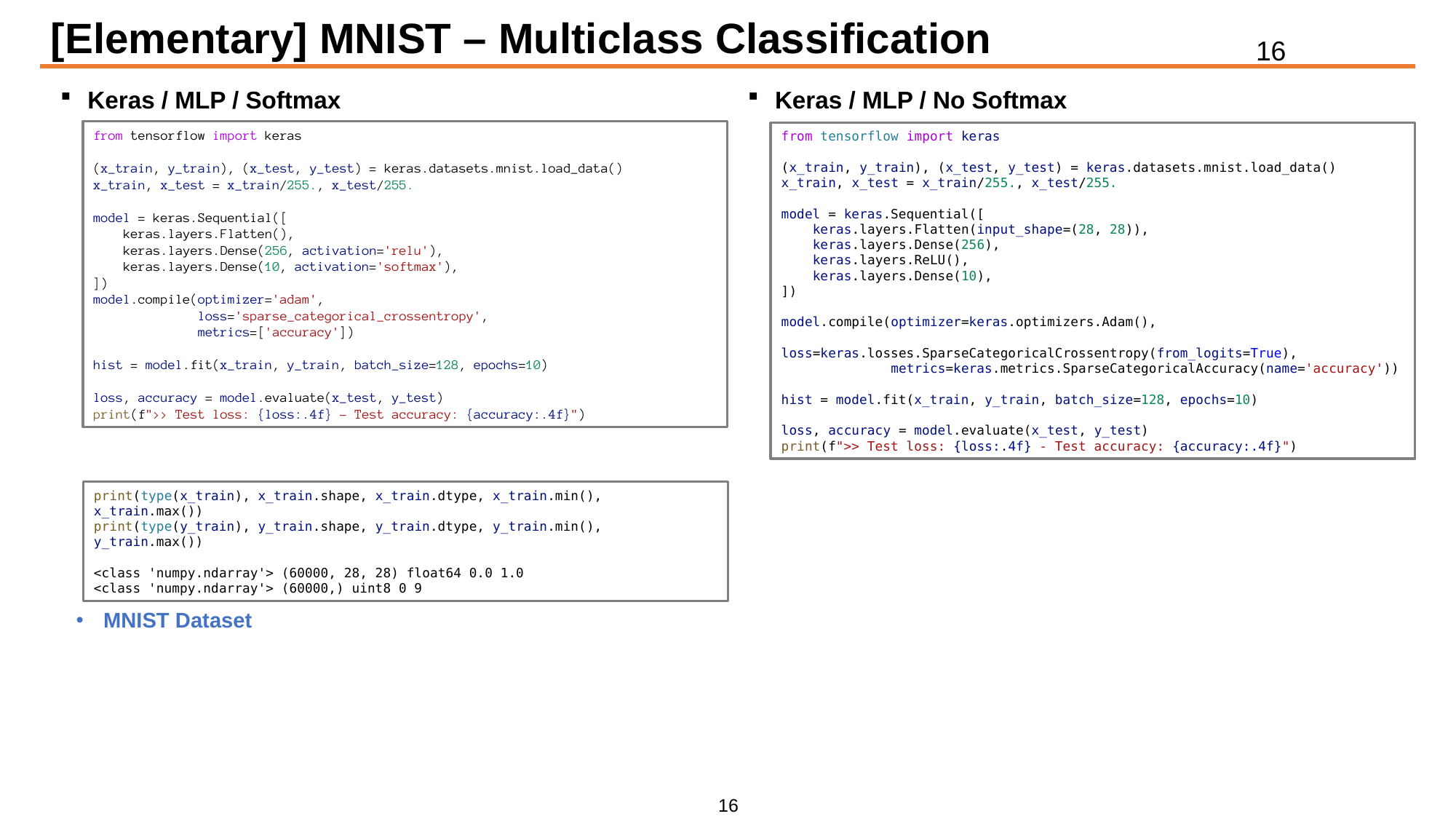

# [Elementary] MNIST – Multiclass Classification
16
Keras / MLP / Softmax

MNIST Dataset

Keras / MLP / No Softmax

from tensorflow import keras
(x_train, y_train), (x_test, y_test) = keras.datasets.mnist.load_data()
x_train, x_test = x_train/255., x_test/255.
model = keras.Sequential([
    keras.layers.Flatten(),
    keras.layers.Dense(256, activation='relu'),
    keras.layers.Dense(10, activation='softmax'),
])
model.compile(optimizer='adam',
              loss='sparse_categorical_crossentropy',
              metrics=['accuracy'])
hist = model.fit(x_train, y_train, batch_size=128, epochs=10)
loss, accuracy = model.evaluate(x_test, y_test)
print(f">> Test loss: {loss:.4f} - Test accuracy: {accuracy:.4f}")
from tensorflow import keras
(x_train, y_train), (x_test, y_test) = keras.datasets.mnist.load_data()
x_train, x_test = x_train/255., x_test/255.
model = keras.Sequential([
    keras.layers.Flatten(input_shape=(28, 28)),
    keras.layers.Dense(256),
    keras.layers.ReLU(),
    keras.layers.Dense(10),
])
model.compile(optimizer=keras.optimizers.Adam(),
              loss=keras.losses.SparseCategoricalCrossentropy(from_logits=True),
              metrics=keras.metrics.SparseCategoricalAccuracy(name='accuracy'))
hist = model.fit(x_train, y_train, batch_size=128, epochs=10)
loss, accuracy = model.evaluate(x_test, y_test)
print(f">> Test loss: {loss:.4f} - Test accuracy: {accuracy:.4f}")
print(type(x_train), x_train.shape, x_train.dtype, x_train.min(), x_train.max())
print(type(y_train), y_train.shape, y_train.dtype, y_train.min(), y_train.max())

<class 'numpy.ndarray'> (60000, 28, 28) float64 0.0 1.0
<class 'numpy.ndarray'> (60000,) uint8 0 9